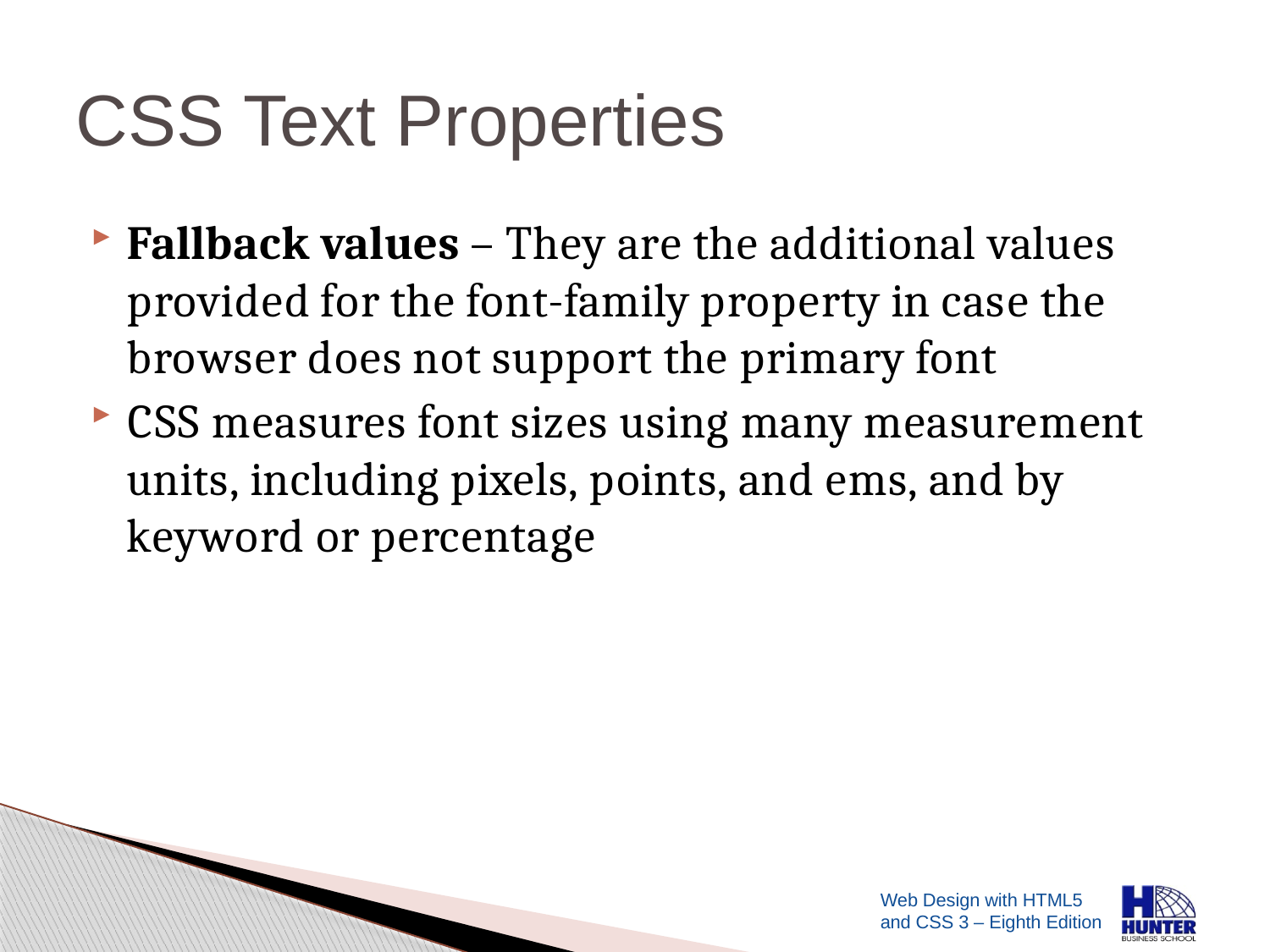

# CSS Text Properties
Fallback values – They are the additional values provided for the font-family property in case the browser does not support the primary font
CSS measures font sizes using many measurement units, including pixels, points, and ems, and by keyword or percentage